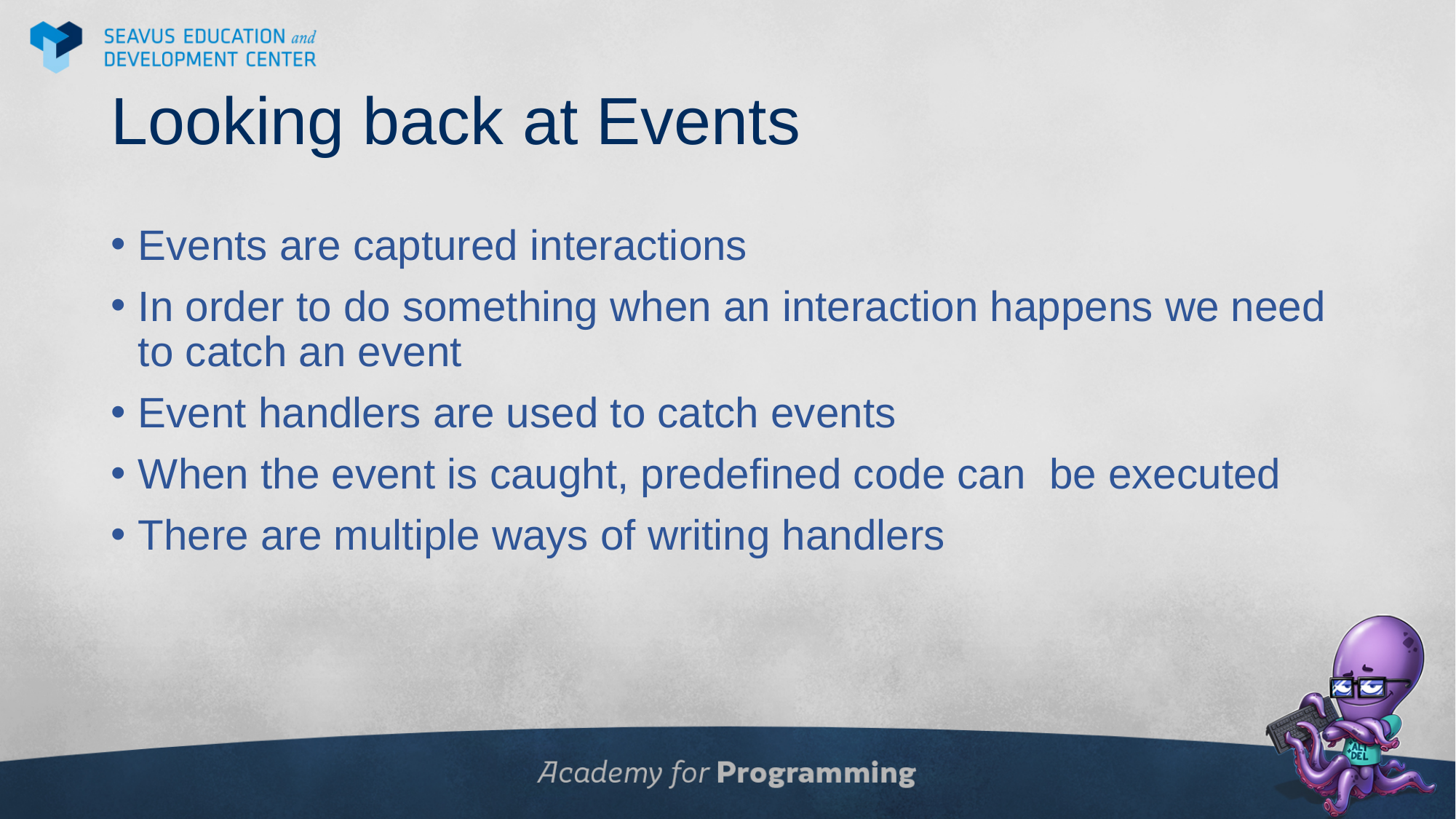

# Looking back at Events
Events are captured interactions
In order to do something when an interaction happens we need to catch an event
Event handlers are used to catch events
When the event is caught, predefined code can  be executed
There are multiple ways of writing handlers